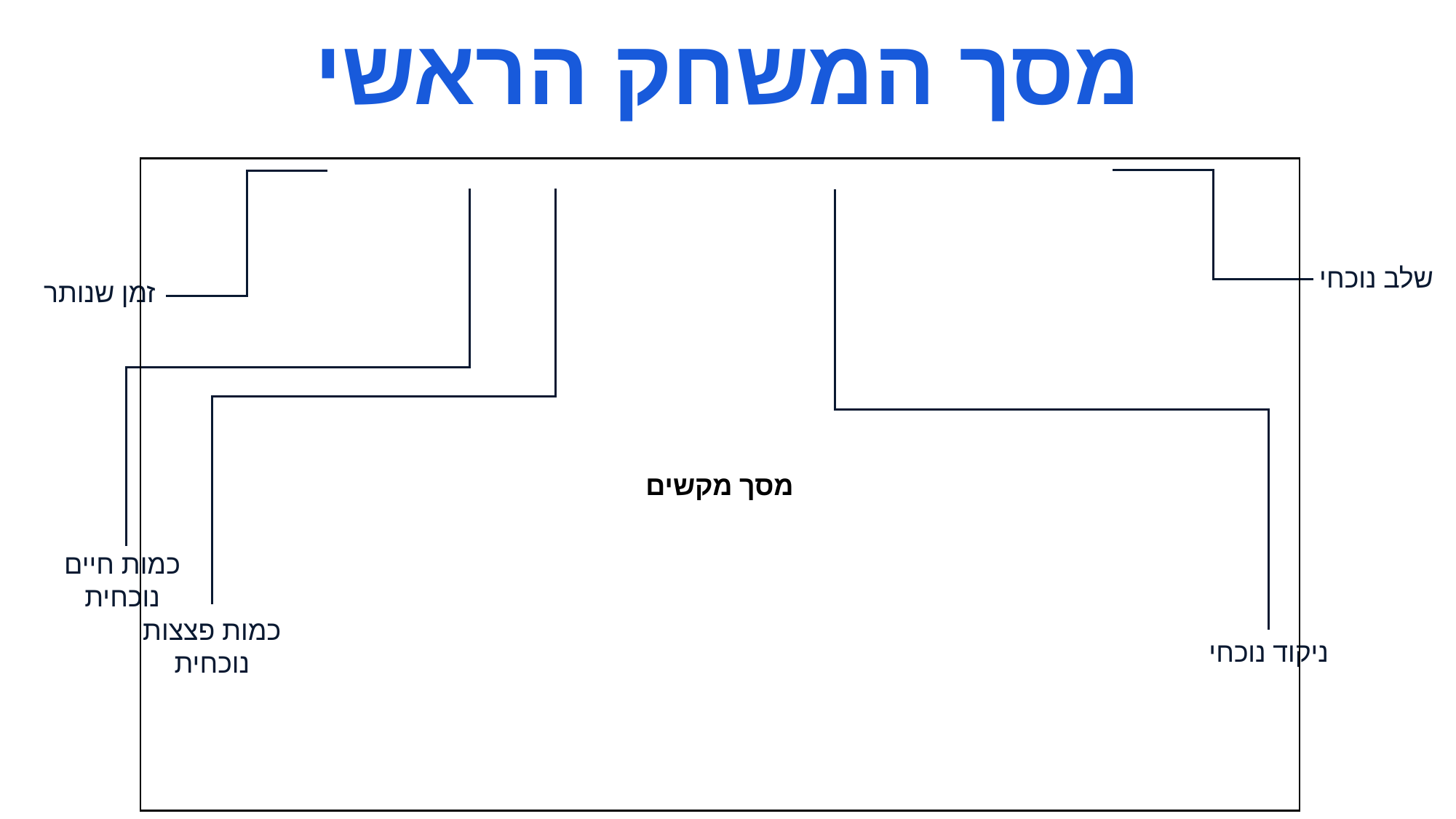

מסך המשחק הראשי
מסך מקשים
שלב נוכחי
זמן שנותר
כמות חיים נוכחית
כמות פצצות נוכחית
ניקוד נוכחי